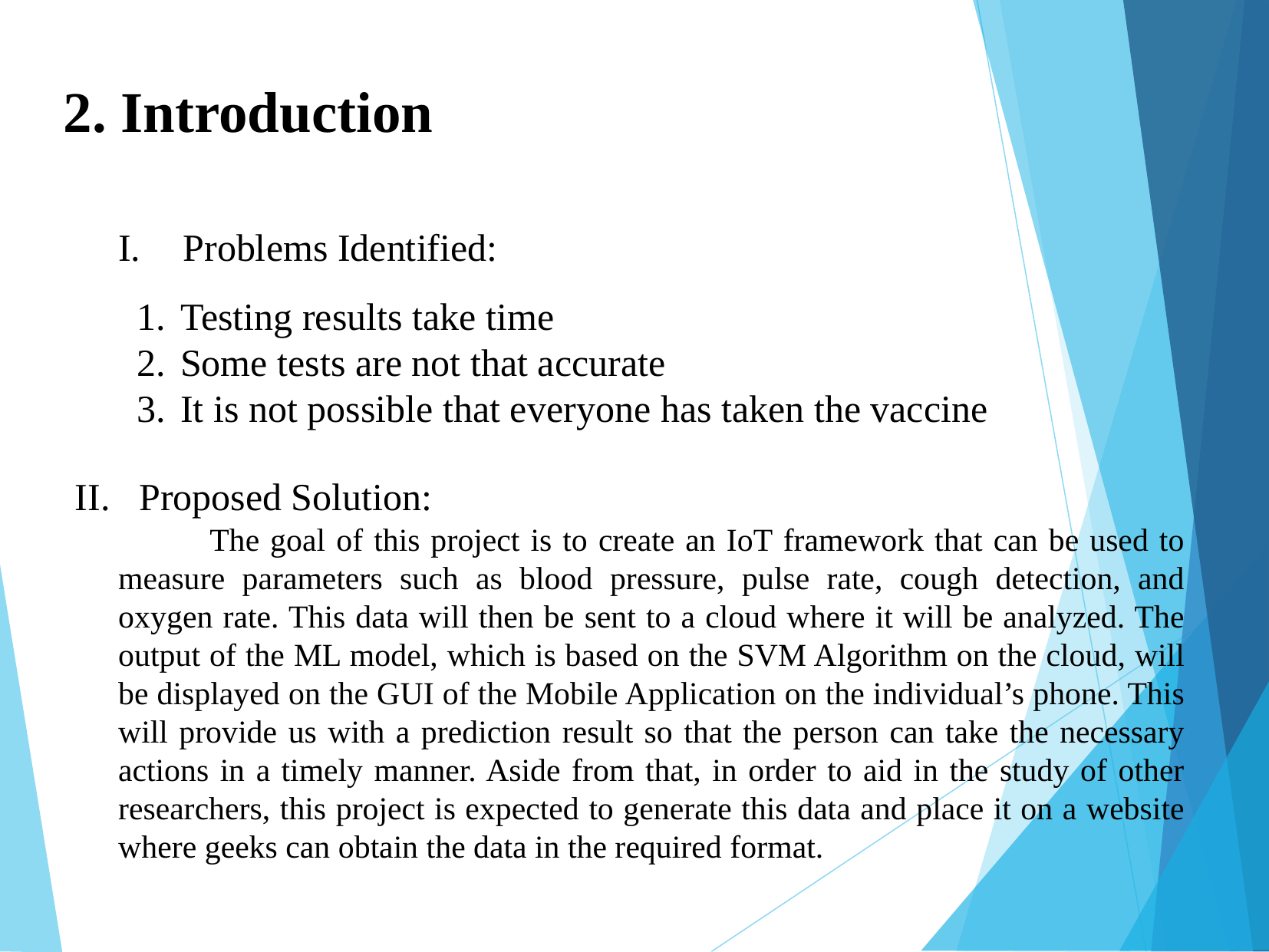

2. Introduction
Problems Identified:
Testing results take time
Some tests are not that accurate
It is not possible that everyone has taken the vaccine

II.   Proposed Solution:
            The goal of this project is to create an IoT framework that can be used to measure parameters such as blood pressure, pulse rate, cough detection, and oxygen rate. This data will then be sent to a cloud where it will be analyzed. The output of the ML model, which is based on the SVM Algorithm on the cloud, will be displayed on the GUI of the Mobile Application on the individual’s phone. This will provide us with a prediction result so that the person can take the necessary actions in a timely manner. Aside from that, in order to aid in the study of other researchers, this project is expected to generate this data and place it on a website where geeks can obtain the data in the required format.